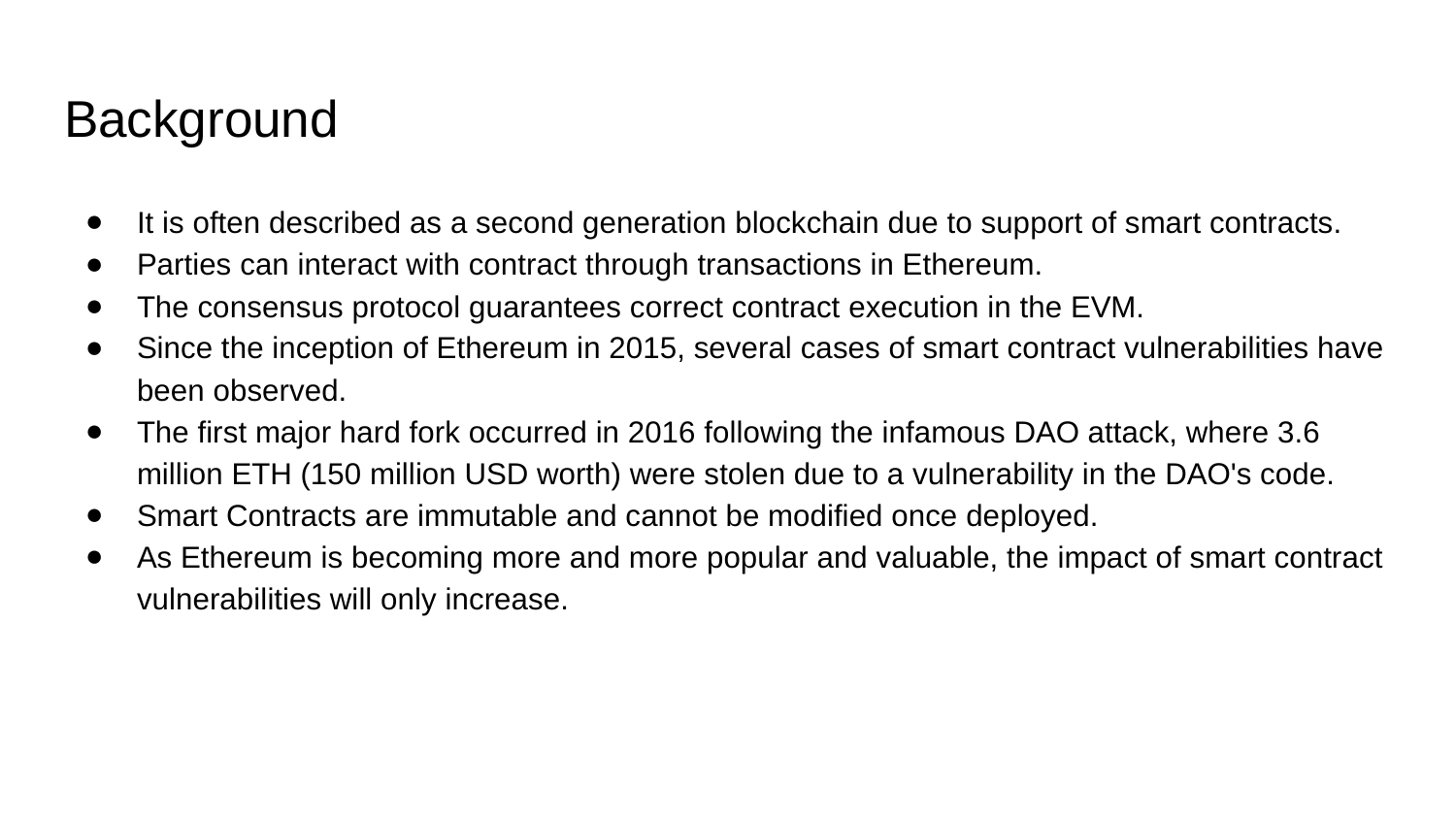

# Background
It is often described as a second generation blockchain due to support of smart contracts.
Parties can interact with contract through transactions in Ethereum.
The consensus protocol guarantees correct contract execution in the EVM.
Since the inception of Ethereum in 2015, several cases of smart contract vulnerabilities have been observed.
The first major hard fork occurred in 2016 following the infamous DAO attack, where 3.6 million ETH (150 million USD worth) were stolen due to a vulnerability in the DAO's code.
Smart Contracts are immutable and cannot be modified once deployed.
As Ethereum is becoming more and more popular and valuable, the impact of smart contract vulnerabilities will only increase.